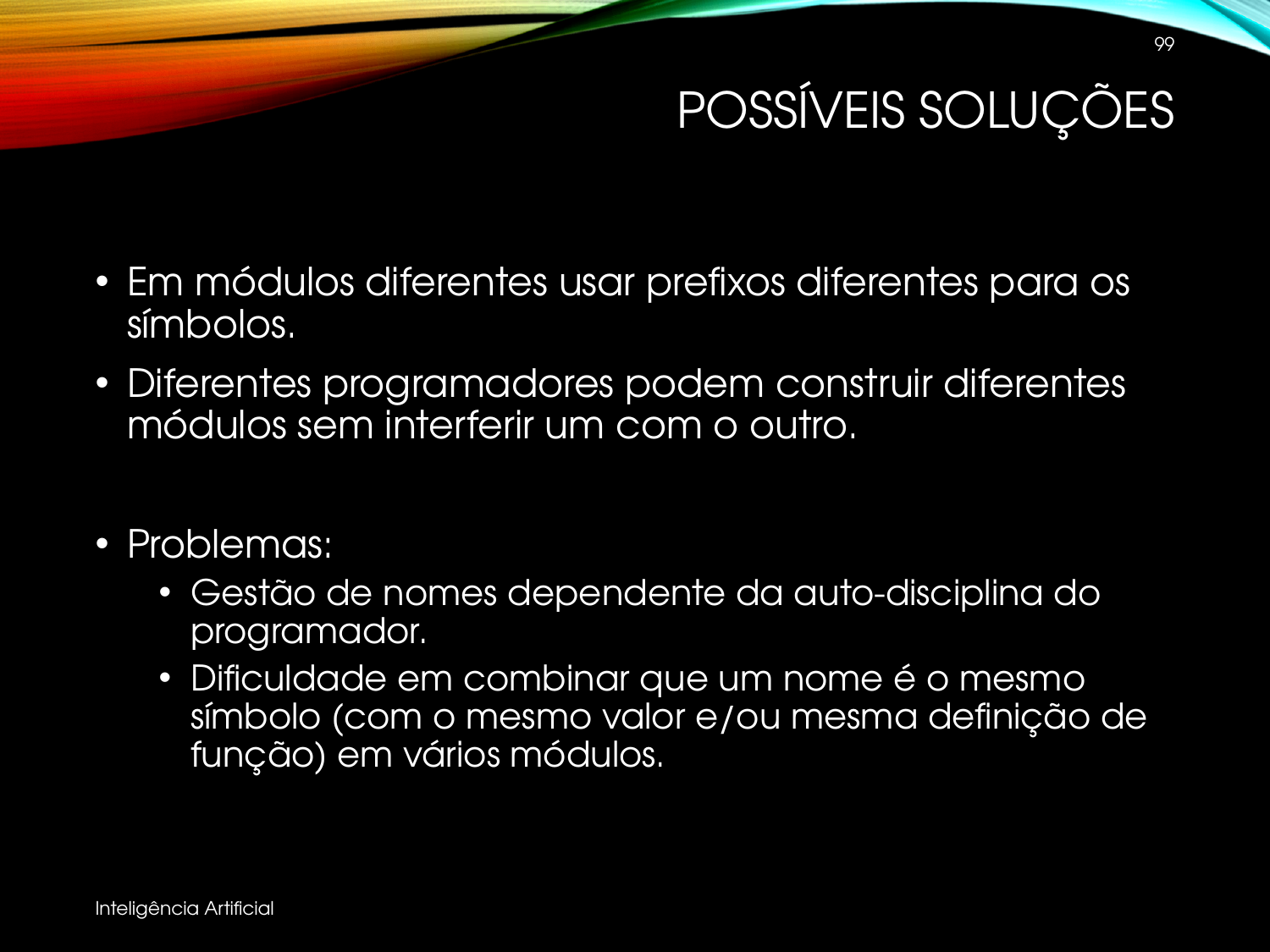

99
# Possíveis soluções
Em módulos diferentes usar prefixos diferentes para os símbolos.
Diferentes programadores podem construir diferentes módulos sem interferir um com o outro.

Problemas:
Gestão de nomes dependente da auto-disciplina do programador.
Dificuldade em combinar que um nome é o mesmo símbolo (com o mesmo valor e/ou mesma definição de função) em vários módulos.
Inteligência Artificial